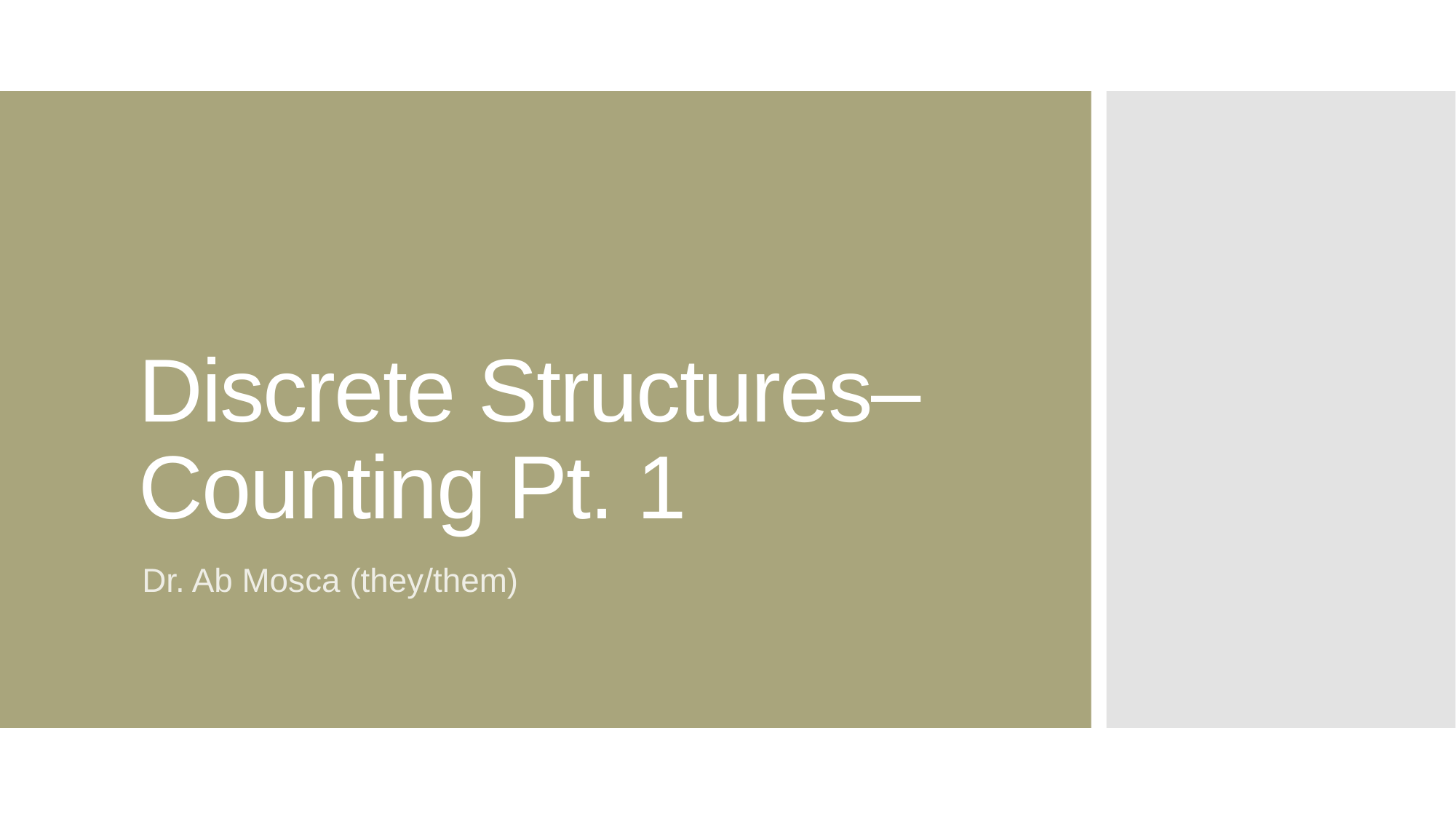

# Discrete Structures– Counting Pt. 1
Dr. Ab Mosca (they/them)